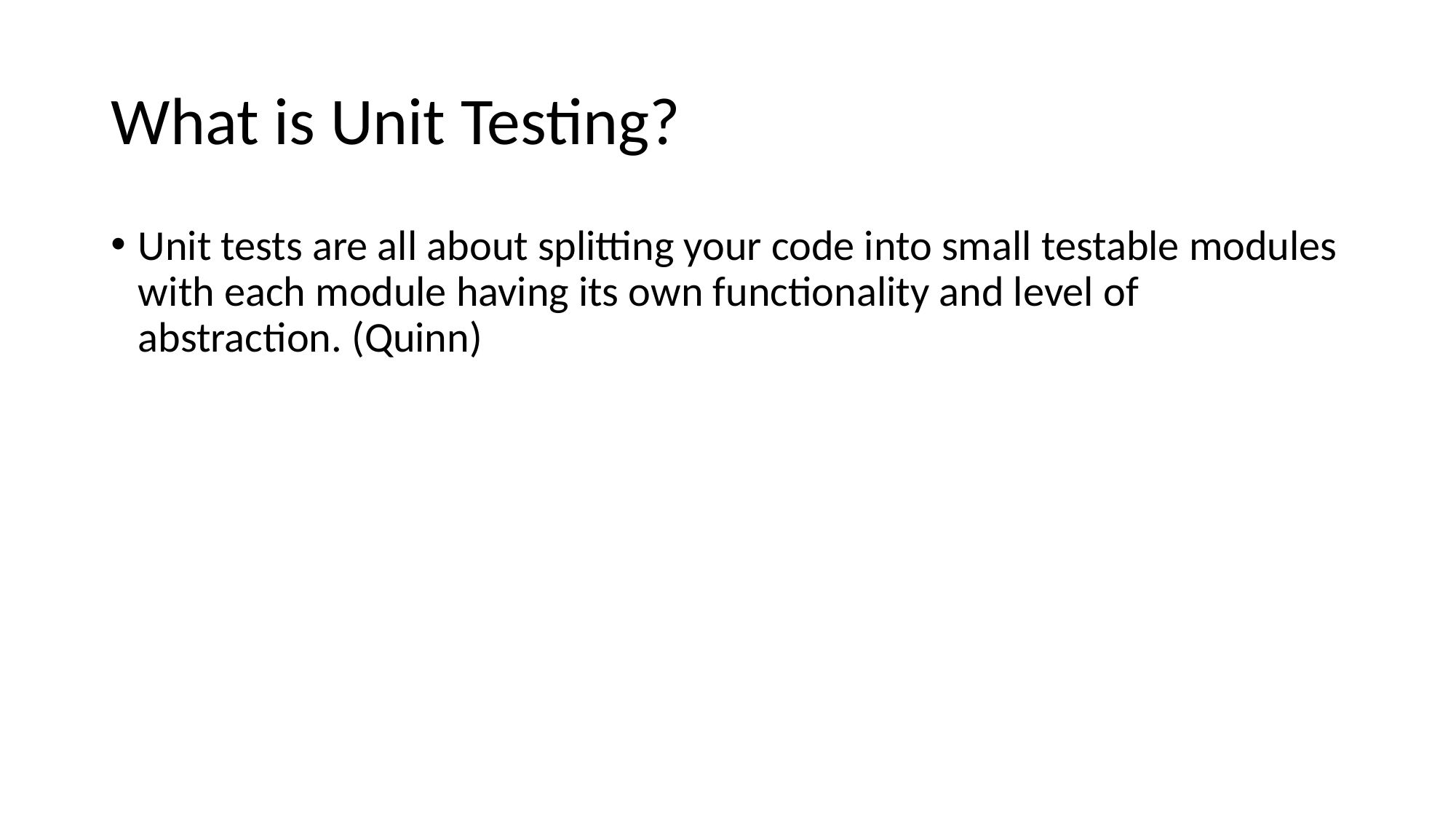

# What is Unit Testing?
Unit tests are all about splitting your code into small testable modules with each module having its own functionality and level of abstraction. (Quinn)